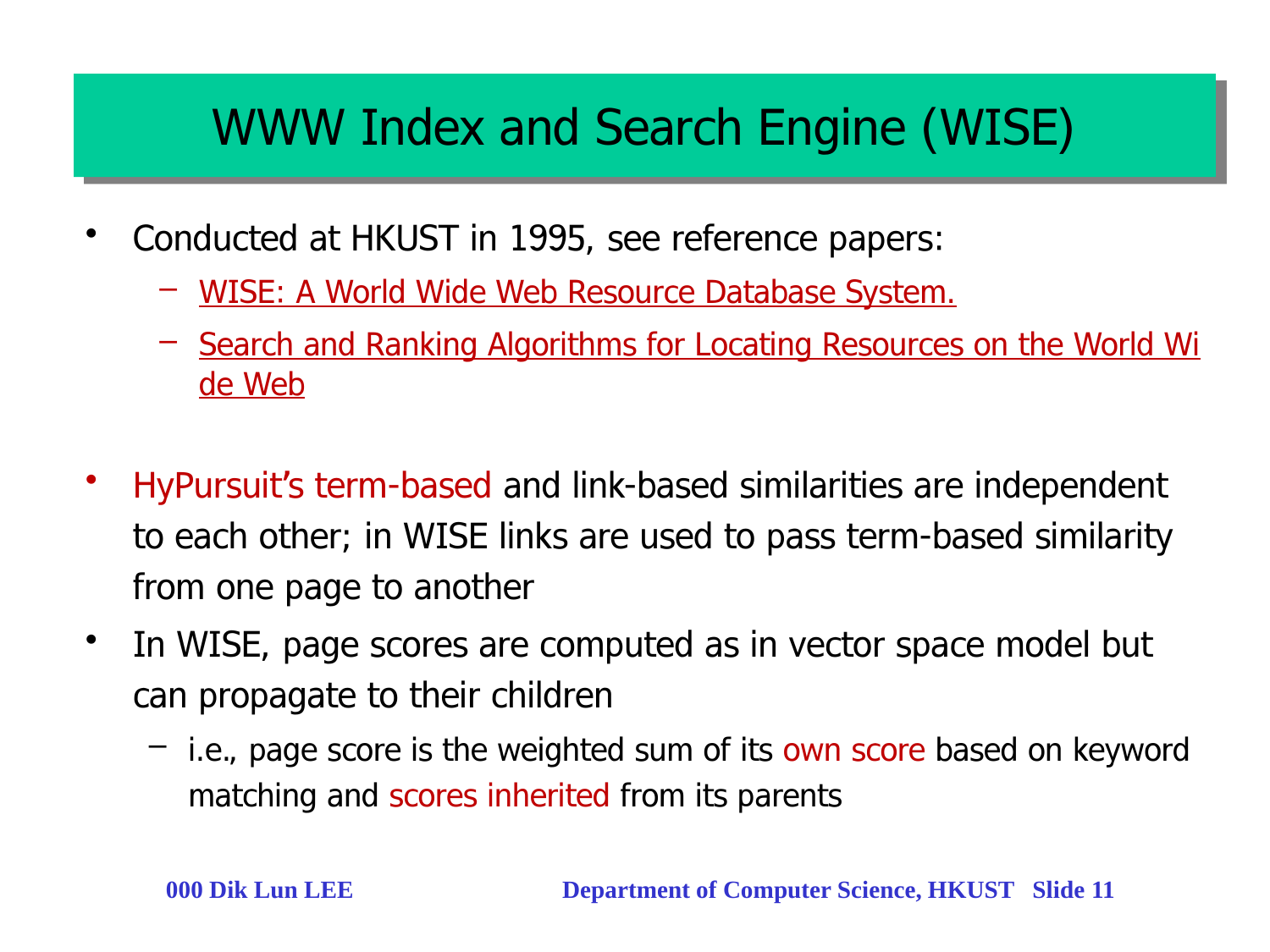

# WWW Index and Search Engine (WISE)
Conducted at HKUST in 1995, see reference papers:
WISE: A World Wide Web Resource Database System.
Search and Ranking Algorithms for Locating Resources on the World Wide Web
HyPursuit’s term-based and link-based similarities are independent to each other; in WISE links are used to pass term-based similarity from one page to another
In WISE, page scores are computed as in vector space model but can propagate to their children
i.e., page score is the weighted sum of its own score based on keyword matching and scores inherited from its parents
000 Dik Lun LEE                                  Department of Computer Science, HKUST   Slide 11